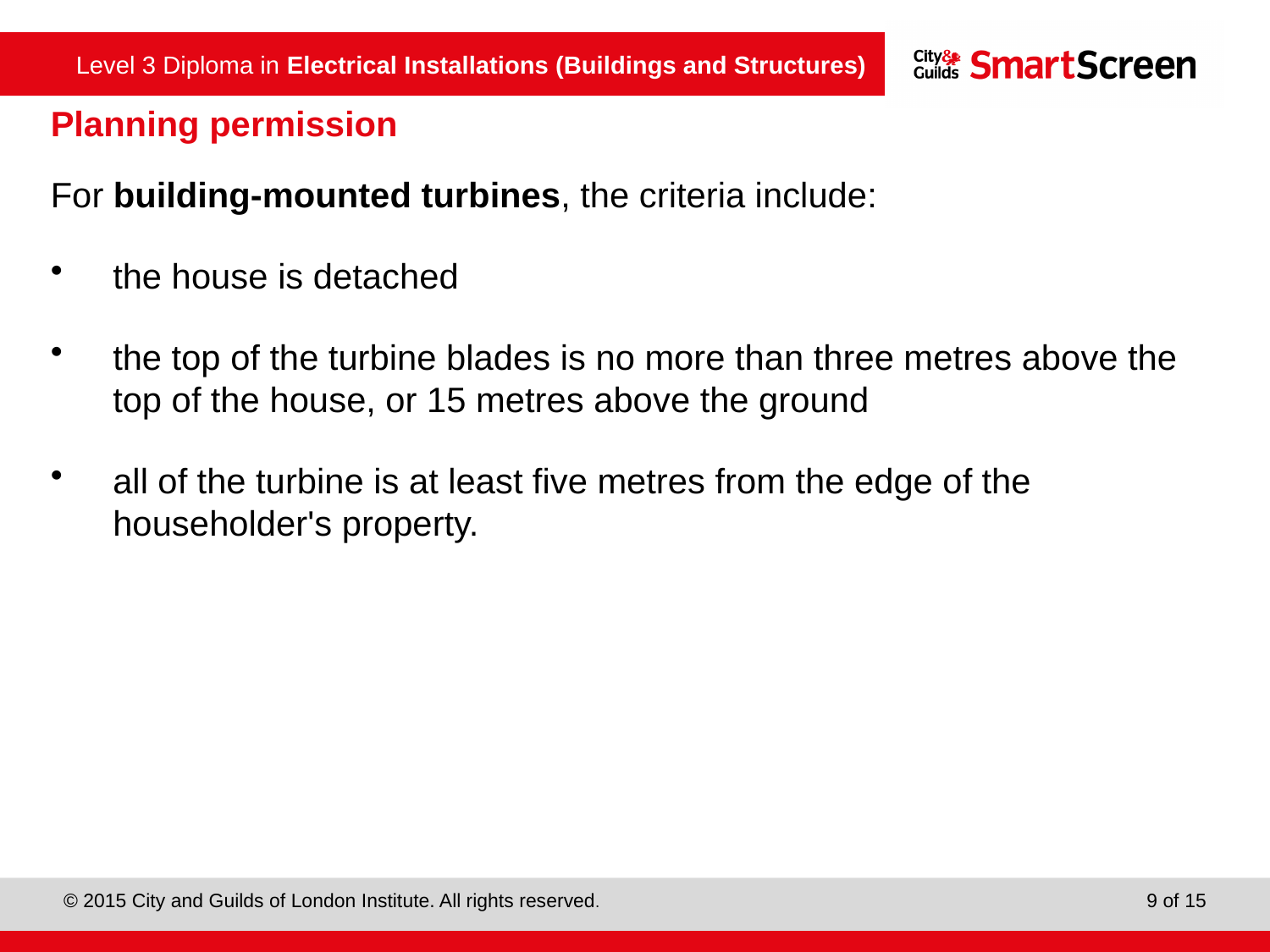

# Planning permission
For building-mounted turbines, the criteria include:
the house is detached
the top of the turbine blades is no more than three metres above the top of the house, or 15 metres above the ground
all of the turbine is at least five metres from the edge of the householder's property.